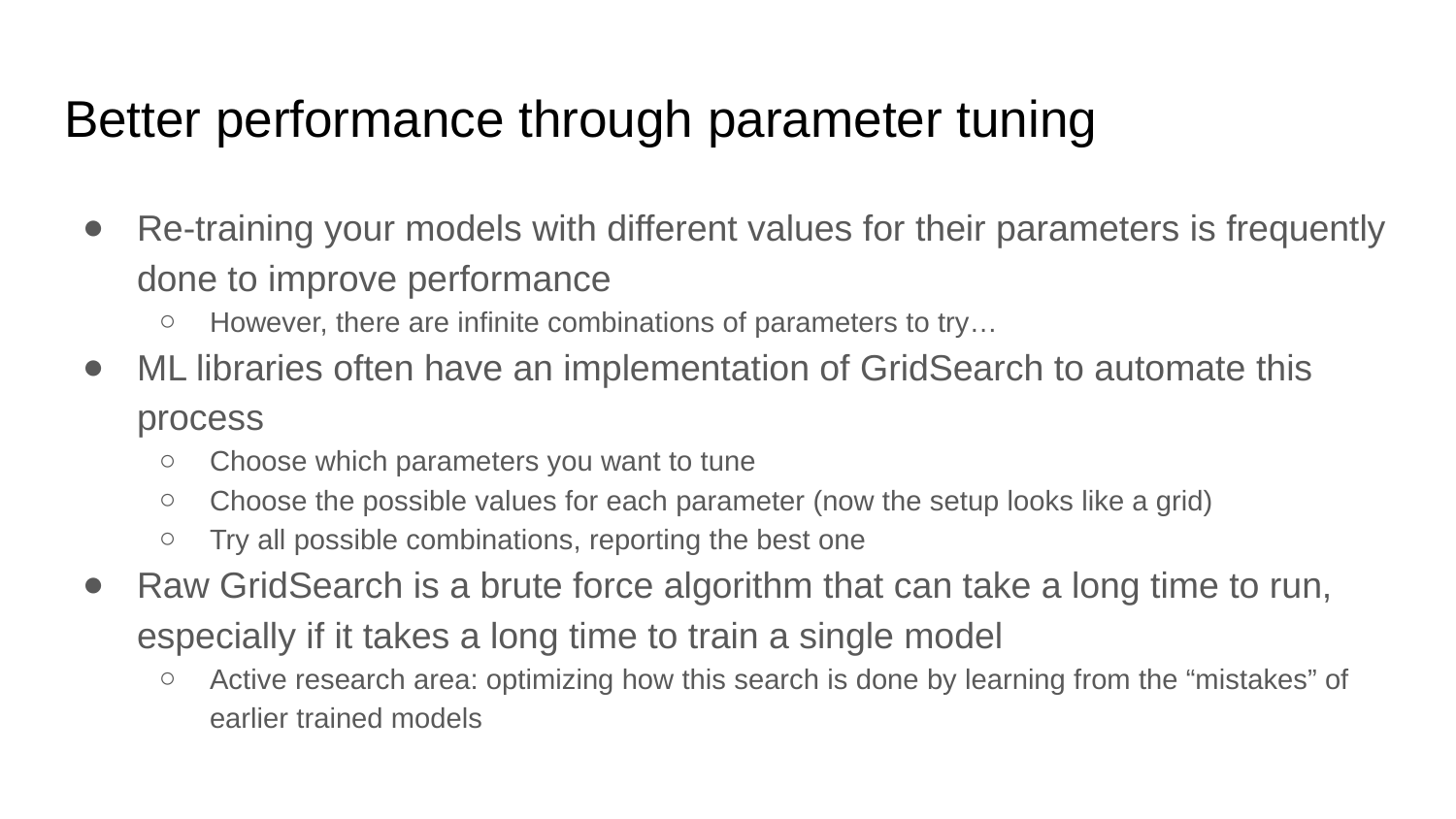

# Better performance through parameter tuning
Re-training your models with different values for their parameters is frequently done to improve performance
However, there are infinite combinations of parameters to try…
ML libraries often have an implementation of GridSearch to automate this process
Choose which parameters you want to tune
Choose the possible values for each parameter (now the setup looks like a grid)
Try all possible combinations, reporting the best one
Raw GridSearch is a brute force algorithm that can take a long time to run, especially if it takes a long time to train a single model
Active research area: optimizing how this search is done by learning from the “mistakes” of earlier trained models